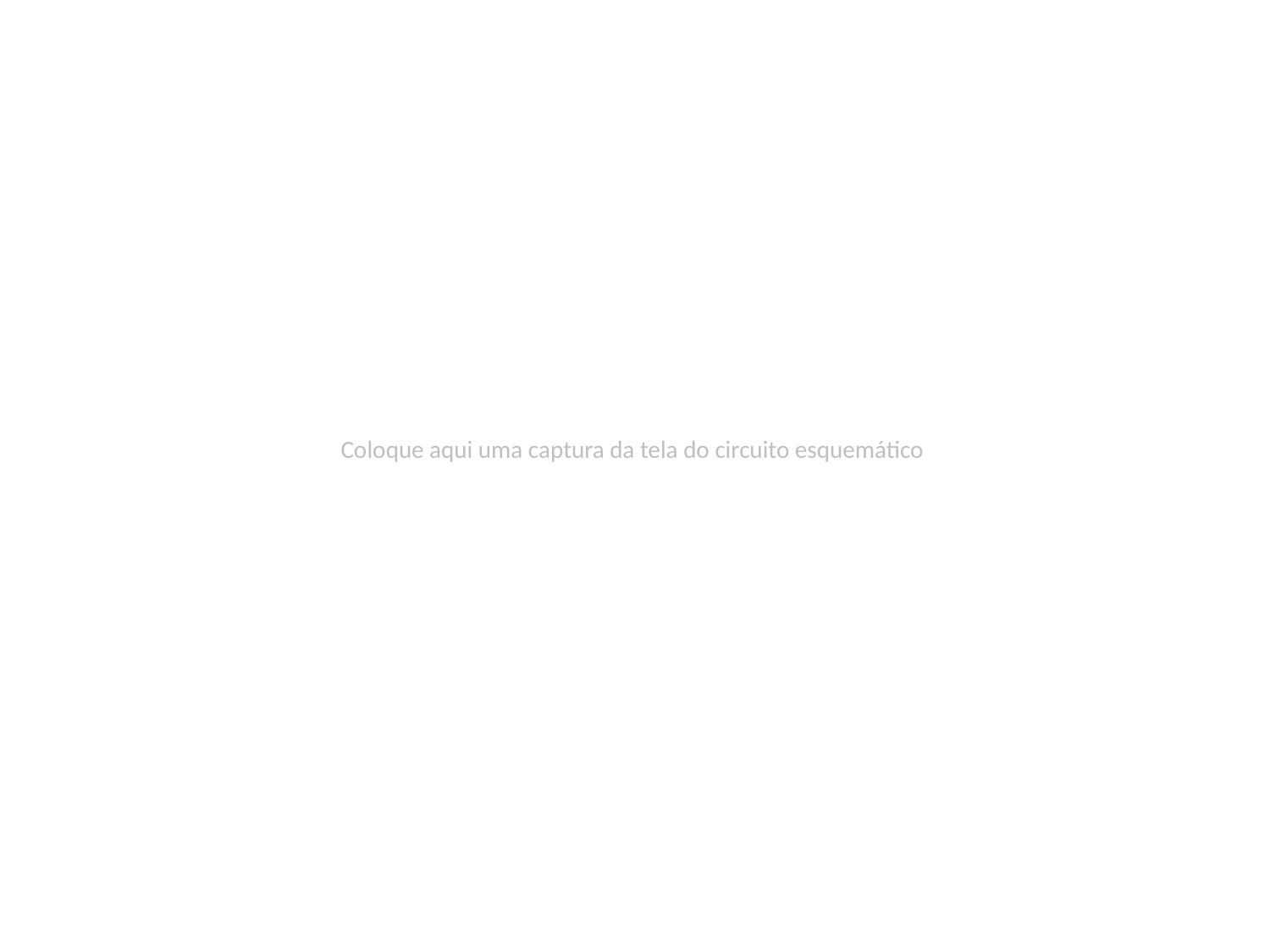

Coloque aqui uma captura da tela do circuito esquemático